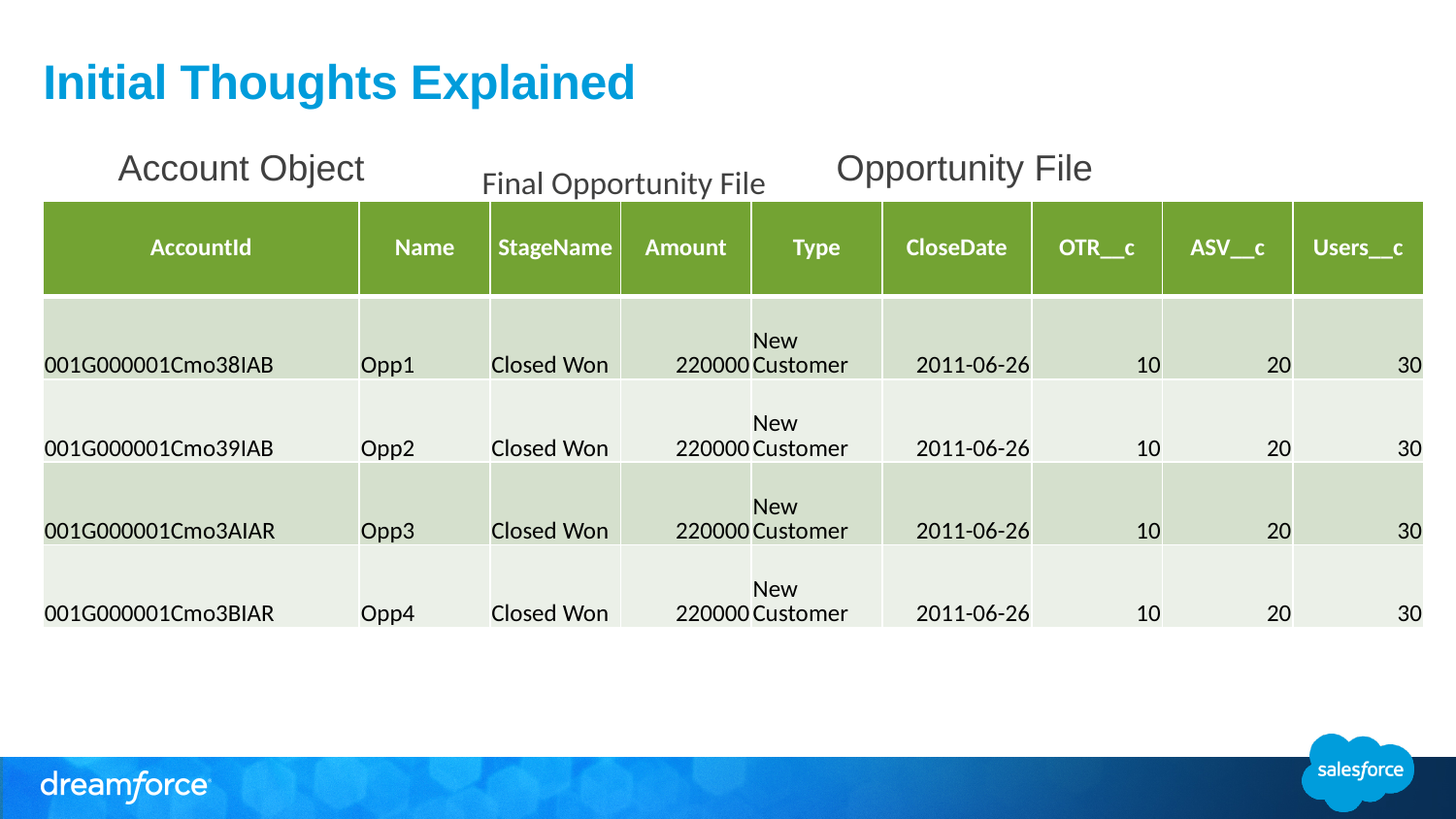

# Initial Thoughts Explained
Account Object
Opportunity File
Final Opportunity File
| AccountId | Name | StageName | Amount | Type | CloseDate | OTR\_\_c | ASV\_\_c | Users\_\_c |
| --- | --- | --- | --- | --- | --- | --- | --- | --- |
| 001G000001Cmo38IAB | Opp1 | Closed Won | 220000 | New Customer | 2011-06-26 | 10 | 20 | 30 |
| 001G000001Cmo39IAB | Opp2 | Closed Won | 220000 | New Customer | 2011-06-26 | 10 | 20 | 30 |
| 001G000001Cmo3AIAR | Opp3 | Closed Won | 220000 | New Customer | 2011-06-26 | 10 | 20 | 30 |
| 001G000001Cmo3BIAR | Opp4 | Closed Won | 220000 | New Customer | 2011-06-26 | 10 | 20 | 30 |
| Id | Name |
| --- | --- |
| 001G000001Cmo38IAB | TEAC Corp. of America |
| 001G000001Cmo39IAB | Ziff-Davis Labs |
| 001G000001Cmo3AIAR | Purity-Supreme Inc. |
| 001G000001Cmo3BIAR | IBIS Systems Inc. |
| Id | Name |
| --- | --- |
| 001G000001Cmo38IAB | TEAC Corp. of America |
| 001G000001Cmo39IAB | Ziff-Davis Labs |
| 001G000001Cmo3AIAR | Purity-Supreme Inc. |
| 001G000001Cmo3BIAR | IBIS Systems Inc. |
| AccountName | Name | StageName | Amount | Close Date | Type | OTR\_\_c | ASV\_\_c | Users\_\_c |
| --- | --- | --- | --- | --- | --- | --- | --- | --- |
| TEAC Corp. of America | Opp1 | Closed Won | 220000 | 2011-06-26 | New Customer | 10 | 20 | 30 |
| Ziff-Davis Labs | Opp2 | Closed Won | 220000 | 2011-06-26 | New Customer | 10 | 20 | 30 |
| Purity-Supreme Inc. | Opp3 | Closed Won | 220000 | 2011-06-26 | New Customer | 10 | 20 | 30 |
| IBIS Systems Inc. | Opp4 | Closed Won | 220000 | 2011-06-26 | New Customer | 10 | 20 | 30 |
| AccountName | Name | StageName | Amount | Close Date | Type | OTR\_\_c | ASV\_\_c | Users\_\_c |
| --- | --- | --- | --- | --- | --- | --- | --- | --- |
| TEAC Corp. of America | Opp1 | Closed Won | 220000 | 2011-06-26 | New Customer | 10 | 20 | 30 |
| Ziff-Davis Labs | Opp2 | Closed Won | 220000 | 2011-06-26 | New Customer | 10 | 20 | 30 |
| Purity-Supreme Inc. | Opp3 | Closed Won | 220000 | 2011-06-26 | New Customer | 10 | 20 | 30 |
| IBIS Systems Inc. | Opp4 | Closed Won | 220000 | 2011-06-26 | New Customer | 10 | 20 | 30 |